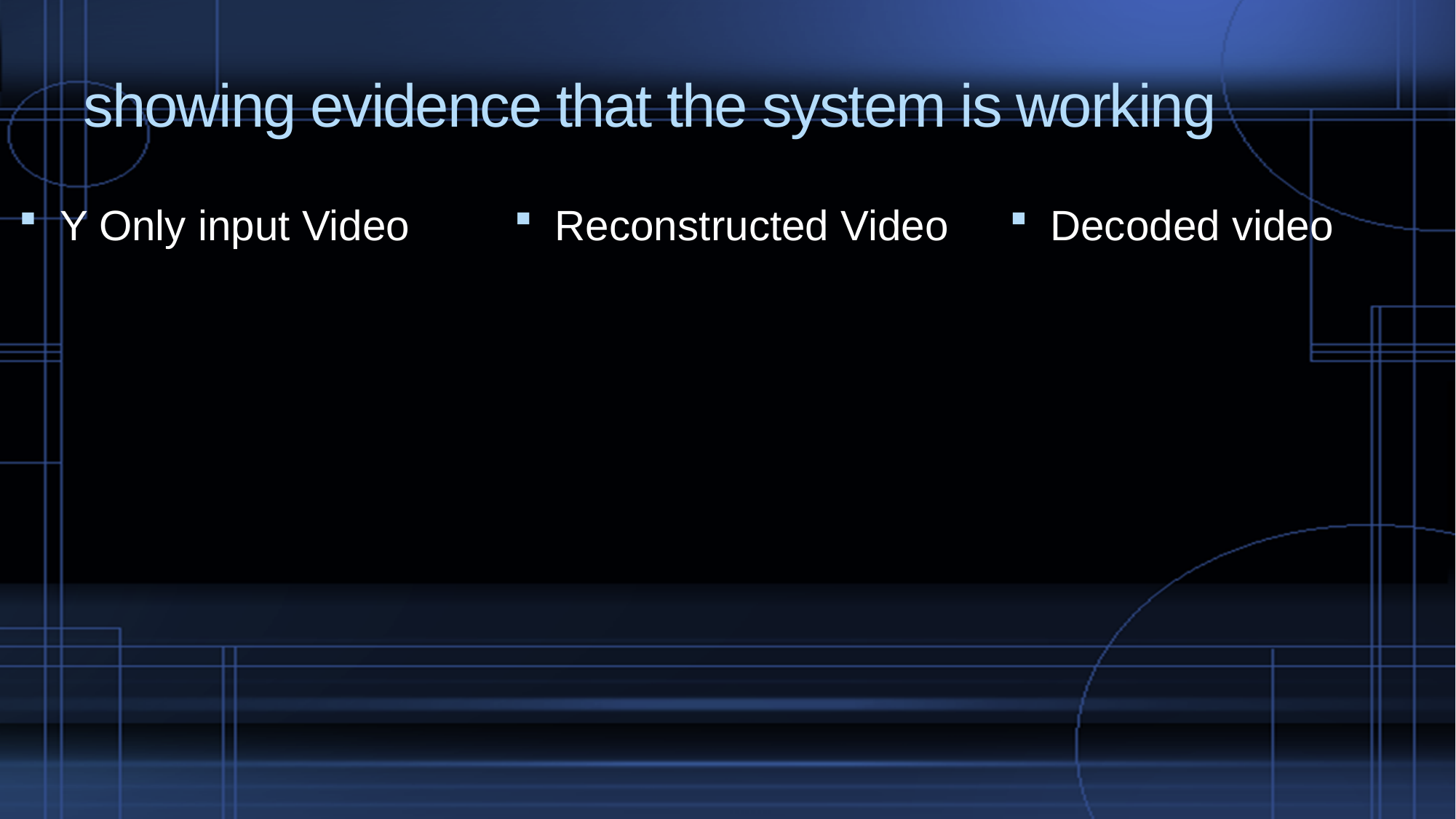

# showing evidence that the system is working
Reconstructed Video
Y Only input Video
Decoded video